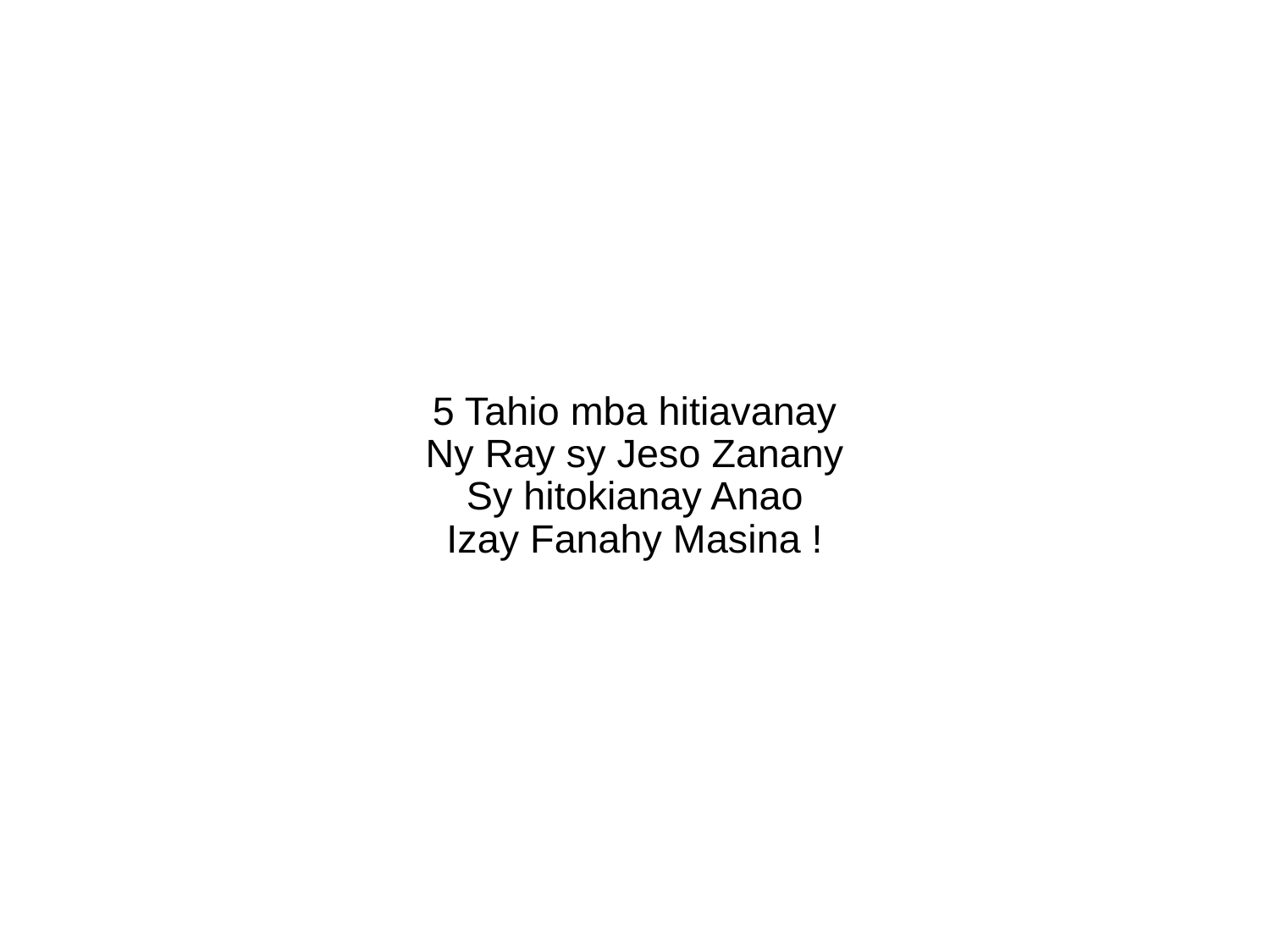

5 Tahio mba hitiavanay
Ny Ray sy Jeso Zanany
Sy hitokianay Anao
Izay Fanahy Masina !